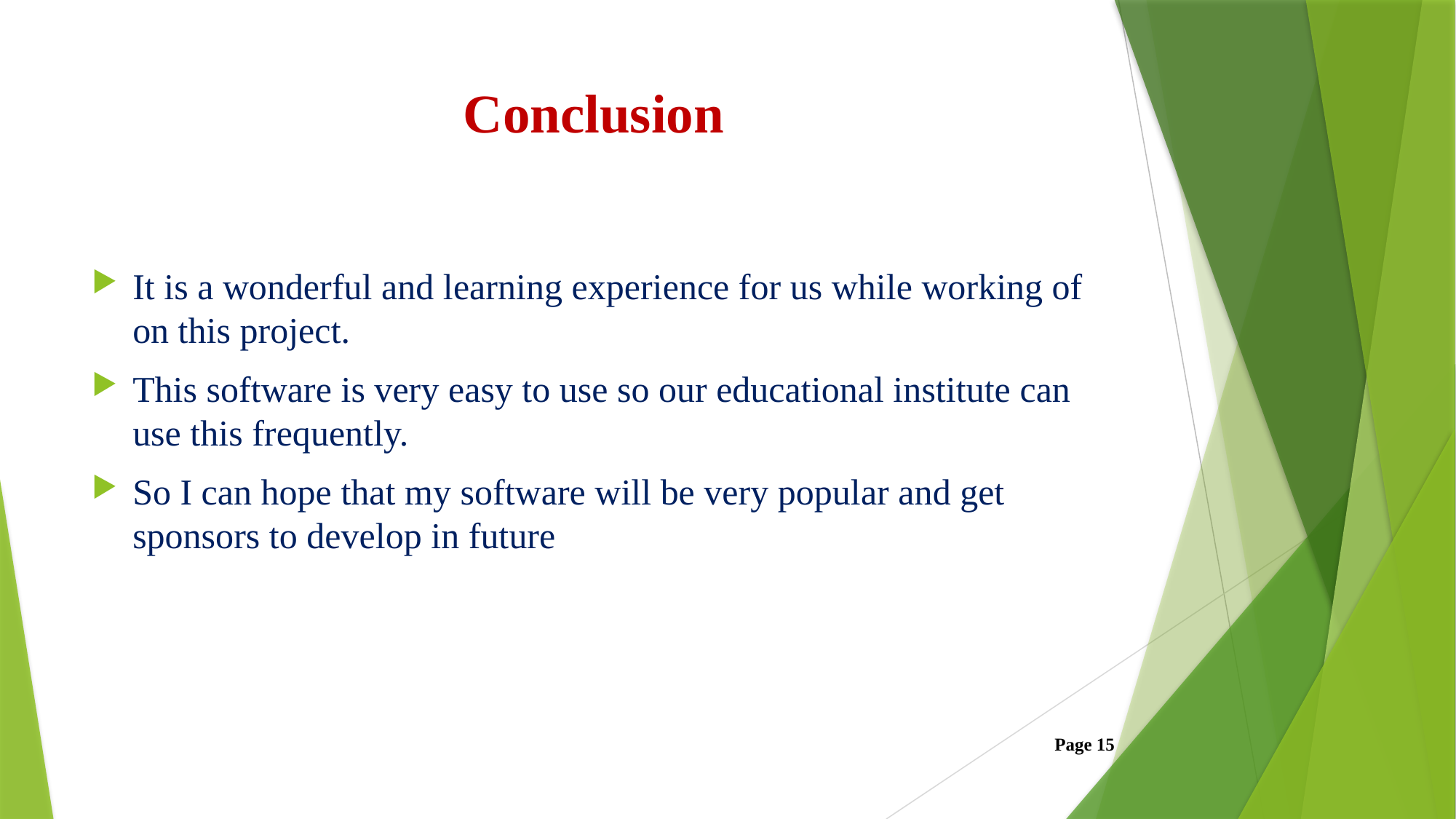

# Conclusion
It is a wonderful and learning experience for us while working of on this project.
This software is very easy to use so our educational institute can use this frequently.
So I can hope that my software will be very popular and get sponsors to develop in future
Page 15